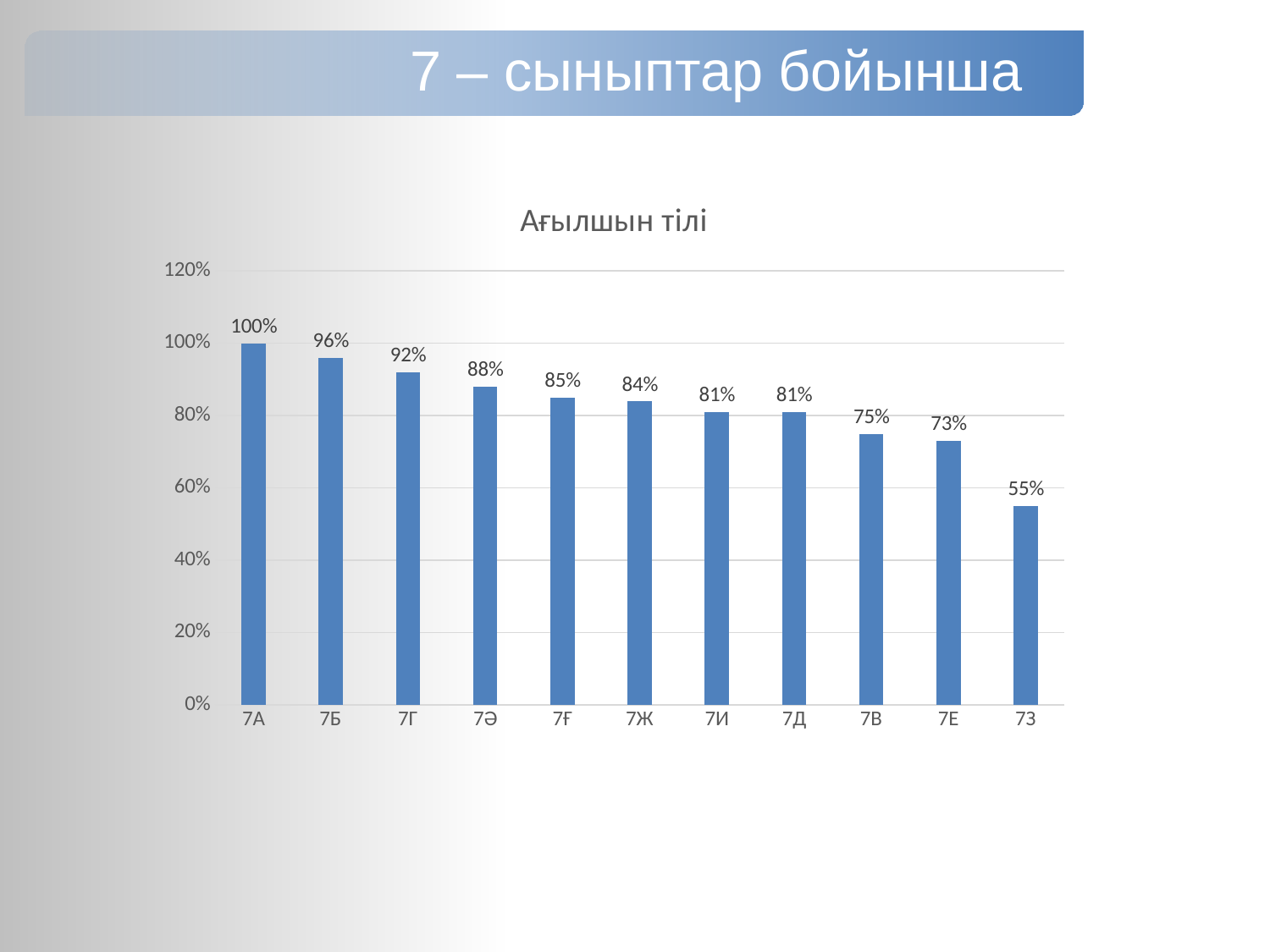

7 – сыныптар бойынша

### Chart: Ағылшын тілі

| Category | Ағылшын тілі |
|---|---|
| 7А | 1.0 |
| 7Б | 0.96 |
| 7Г | 0.92 |
| 7Ә | 0.88 |
| 7Ғ | 0.85 |
| 7Ж | 0.84 |
| 7И | 0.81 |
| 7Д | 0.81 |
| 7В | 0.75 |
| 7Е | 0.73 |
| 7З | 0.55 |